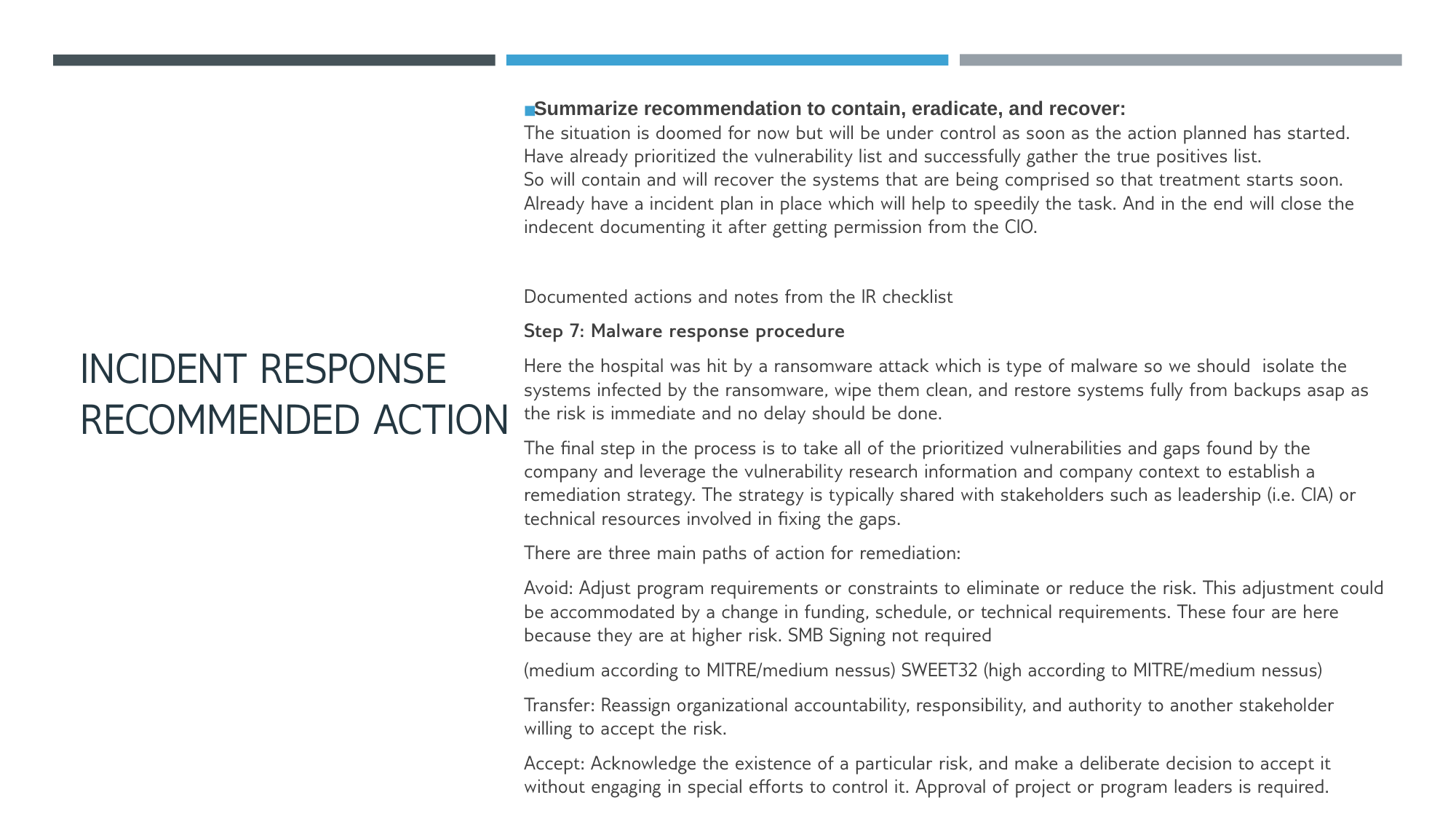

# INCIDENT RESPONSE RECOMMENDED ACTION
Summarize recommendation to contain, eradicate, and recover:
The situation is doomed for now but will be under control as soon as the action planned has started. Have already prioritized the vulnerability list and successfully gather the true positives list.
So will contain and will recover the systems that are being comprised so that treatment starts soon. Already have a incident plan in place which will help to speedily the task. And in the end will close the indecent documenting it after getting permission from the CIO.

Documented actions and notes from the IR checklist
Step 7: Malware response procedure
Here the hospital was hit by a ransomware attack which is type of malware so we should  isolate the systems infected by the ransomware, wipe them clean, and restore systems fully from backups asap as the risk is immediate and no delay should be done.
The final step in the process is to take all of the prioritized vulnerabilities and gaps found by the company and leverage the vulnerability research information and company context to establish a remediation strategy. The strategy is typically shared with stakeholders such as leadership (i.e. CIA) or technical resources involved in fixing the gaps.
There are three main paths of action for remediation:
Avoid: Adjust program requirements or constraints to eliminate or reduce the risk. This adjustment could be accommodated by a change in funding, schedule, or technical requirements. These four are here because they are at higher risk. SMB Signing not required
(medium according to MITRE/medium nessus) SWEET32 (high according to MITRE/medium nessus)
Transfer: Reassign organizational accountability, responsibility, and authority to another stakeholder willing to accept the risk.
Accept: Acknowledge the existence of a particular risk, and make a deliberate decision to accept it without engaging in special efforts to control it. Approval of project or program leaders is required.